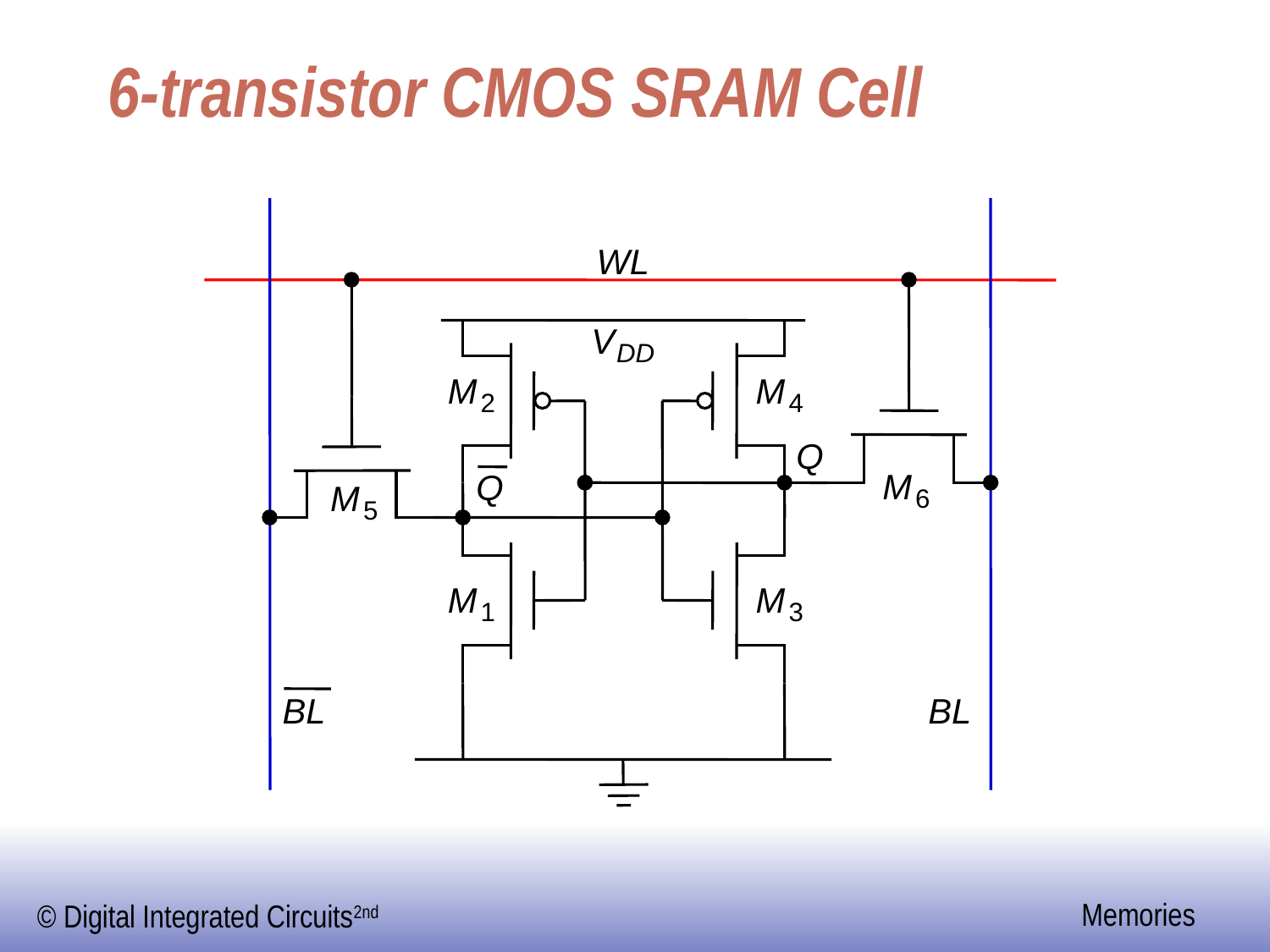

# 6-transistor CMOS SRAM Cell

WL

V

DD

M
M

2
4

Q

M
Q

M
6

5

M
M
1
3

BL
BL